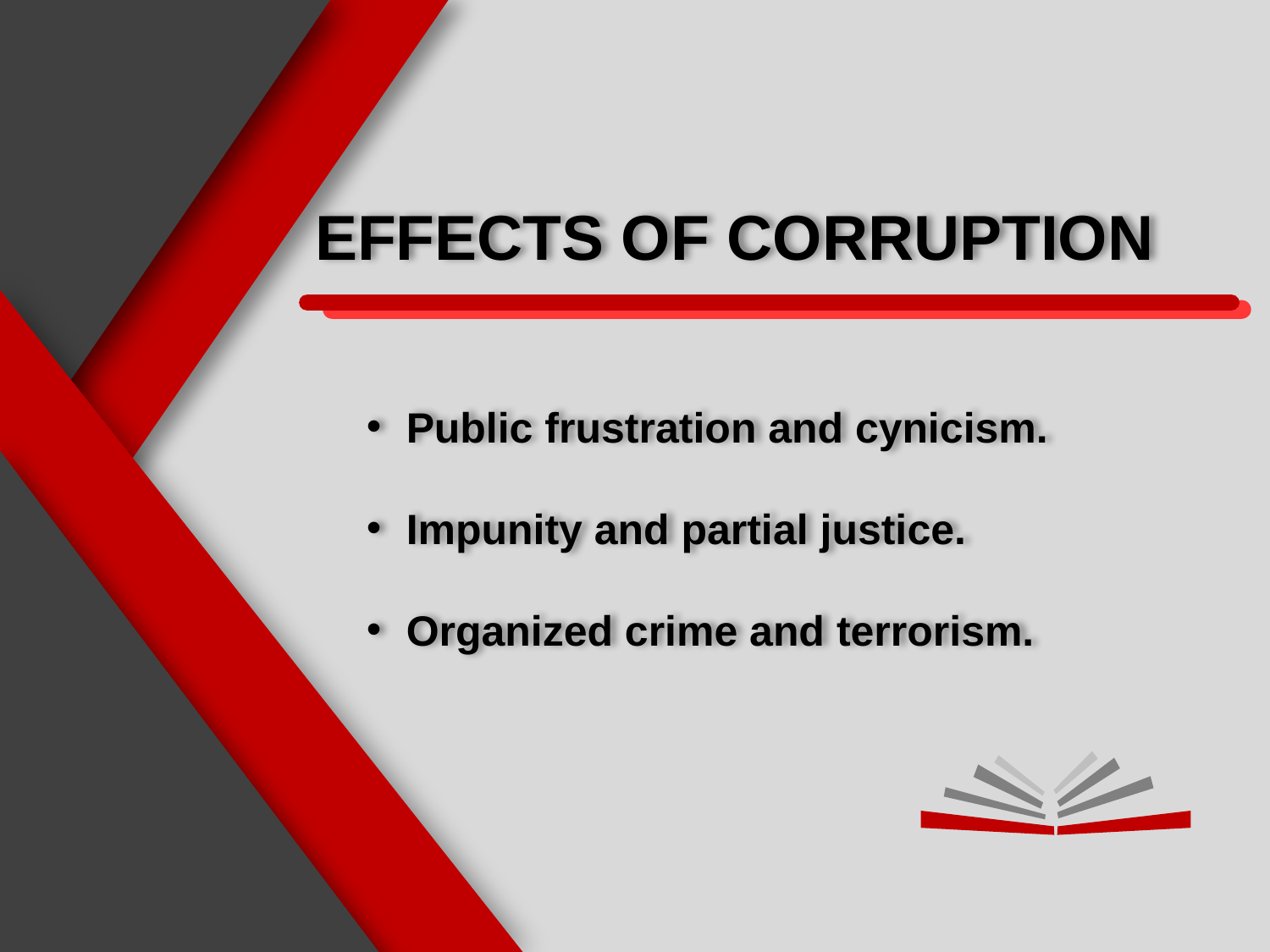

EFFECTS OF CORRUPTION
Public frustration and cynicism.
Impunity and partial justice.
Organized crime and terrorism.